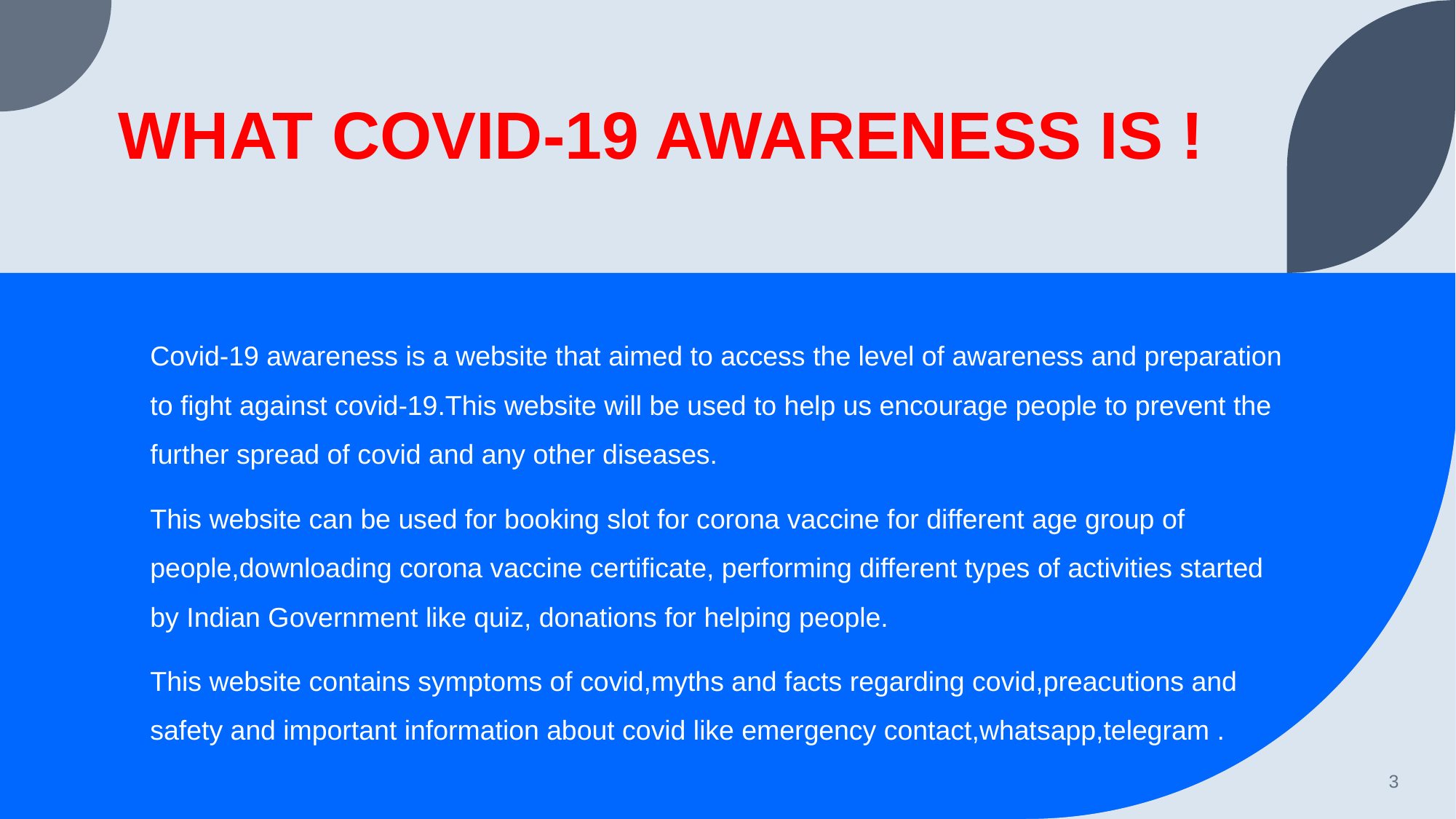

# WHAT COVID-19 AWARENESS IS !
Covid-19 awareness is a website that aimed to access the level of awareness and preparation to fight against covid-19.This website will be used to help us encourage people to prevent the further spread of covid and any other diseases.
This website can be used for booking slot for corona vaccine for different age group of people,downloading corona vaccine certificate, performing different types of activities started by Indian Government like quiz, donations for helping people.
This website contains symptoms of covid,myths and facts regarding covid,preacutions and safety and important information about covid like emergency contact,whatsapp,telegram .

3